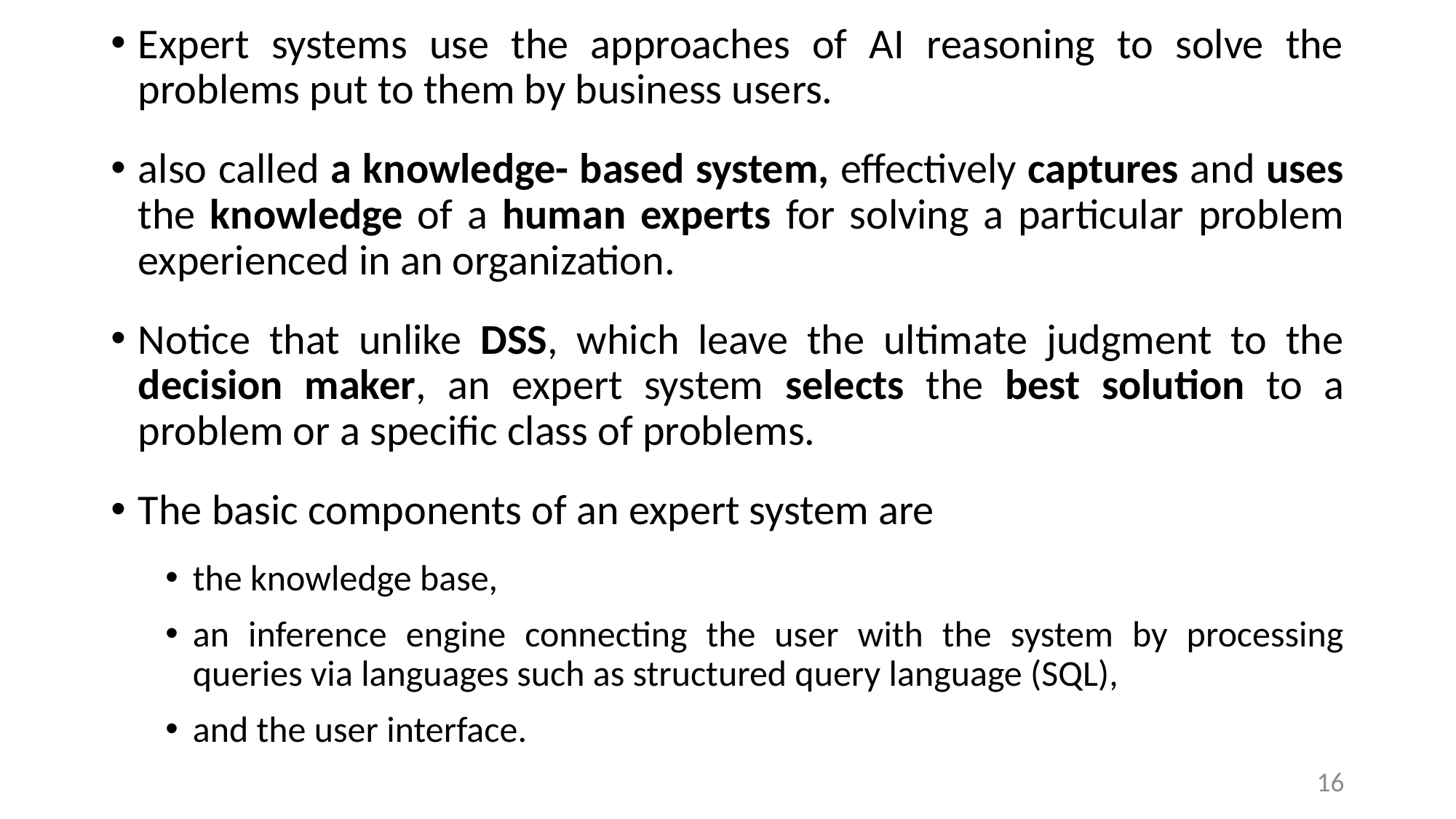

Expert systems use the approaches of AI reasoning to solve the problems put to them by business users.
also called a knowledge- based system, effectively captures and uses the knowledge of a human experts for solving a particular problem experienced in an organization.
Notice that unlike DSS, which leave the ultimate judgment to the decision maker, an expert system selects the best solution to a problem or a specific class of problems.
The basic components of an expert system are
the knowledge base,
an inference engine connecting the user with the system by processing queries via languages such as structured query language (SQL),
and the user interface.
16